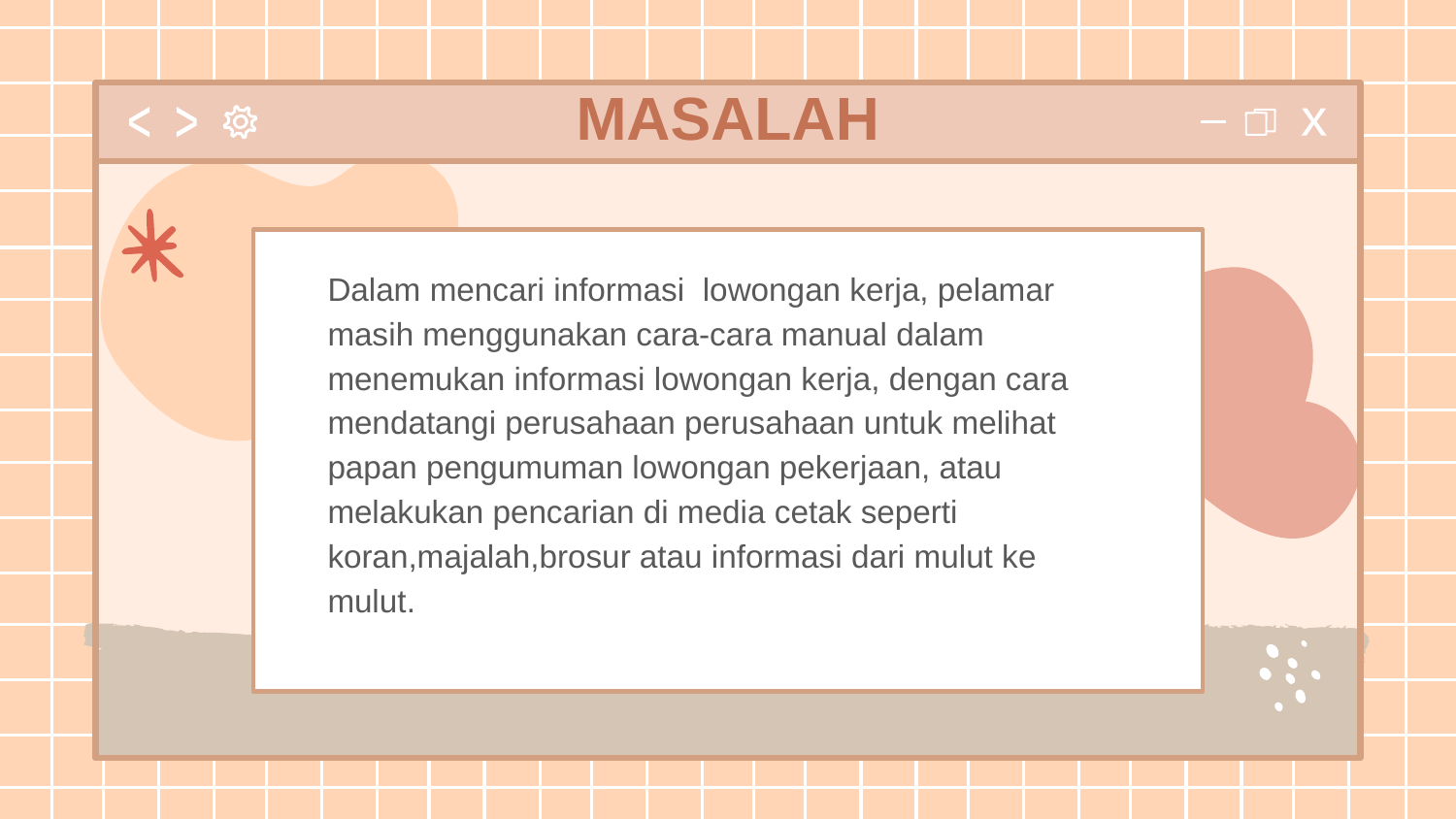

# MASALAH

Dalam mencari informasi  lowongan kerja, pelamar masih menggunakan cara-cara manual dalam menemukan informasi lowongan kerja, dengan cara mendatangi perusahaan perusahaan untuk melihat papan pengumuman lowongan pekerjaan, atau melakukan pencarian di media cetak seperti koran,majalah,brosur atau informasi dari mulut ke mulut.